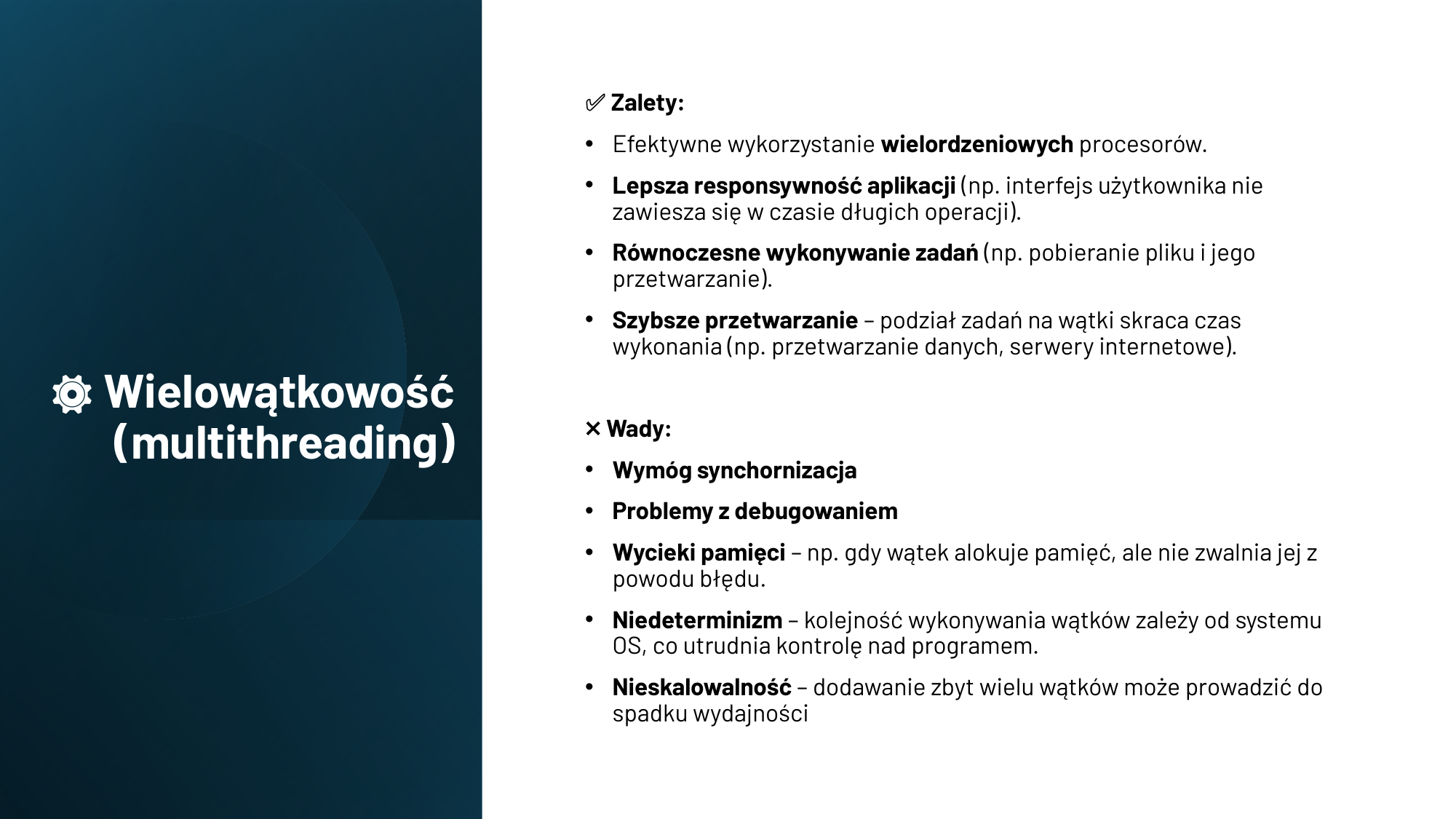

# ⚙️ Wielowątkowość (multithreading)
✅ Zalety:
Efektywne wykorzystanie wielordzeniowych procesorów.
Lepsza responsywność aplikacji (np. interfejs użytkownika nie zawiesza się w czasie długich operacji).
Równoczesne wykonywanie zadań (np. pobieranie pliku i jego przetwarzanie).
Szybsze przetwarzanie – podział zadań na wątki skraca czas wykonania (np. przetwarzanie danych, serwery internetowe).

❌ Wady:
Wymóg synchornizacja
Problemy z debugowaniem
Wycieki pamięci – np. gdy wątek alokuje pamięć, ale nie zwalnia jej z powodu błędu.
Niedeterminizm – kolejność wykonywania wątków zależy od systemu OS, co utrudnia kontrolę nad programem.
Nieskalowalność – dodawanie zbyt wielu wątków może prowadzić do spadku wydajności